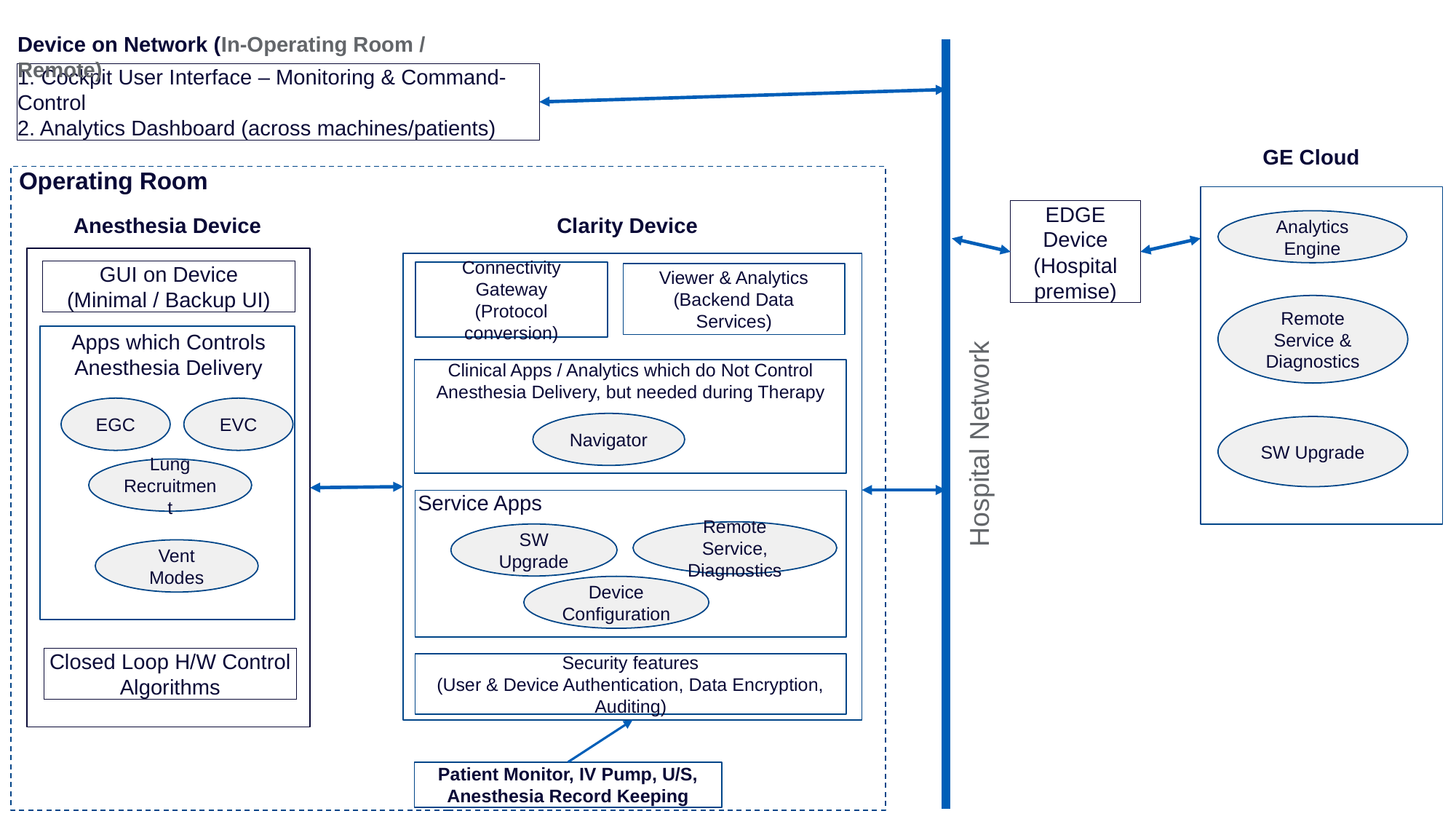

Device on Network (In-Operating Room / Remote)

1. Cockpit User Interface – Monitoring & Command-Control
2. Analytics Dashboard (across machines/patients)
Hospital Network
GE Cloud
Operating Room

EDGE Device
(Hospital premise)
Analytics Engine
Anesthesia Device

GUI on Device
(Minimal / Backup UI)

Apps which Controls Anesthesia Delivery
EGC
EVC
Lung Recruitment
Vent Modes
Closed Loop H/W Control Algorithms
Clarity Device

Connectivity Gateway
(Protocol conversion)
Viewer & Analytics
(Backend Data Services)
Remote Service & Diagnostics
Clinical Apps / Analytics which do Not Control Anesthesia Delivery, but needed during Therapy

Navigator
SW Upgrade
Service Apps

Remote Service, Diagnostics
SW Upgrade
Device Configuration
Security features
(User & Device Authentication, Data Encryption, Auditing)
Patient Monitor, IV Pump, U/S, Anesthesia Record Keeping